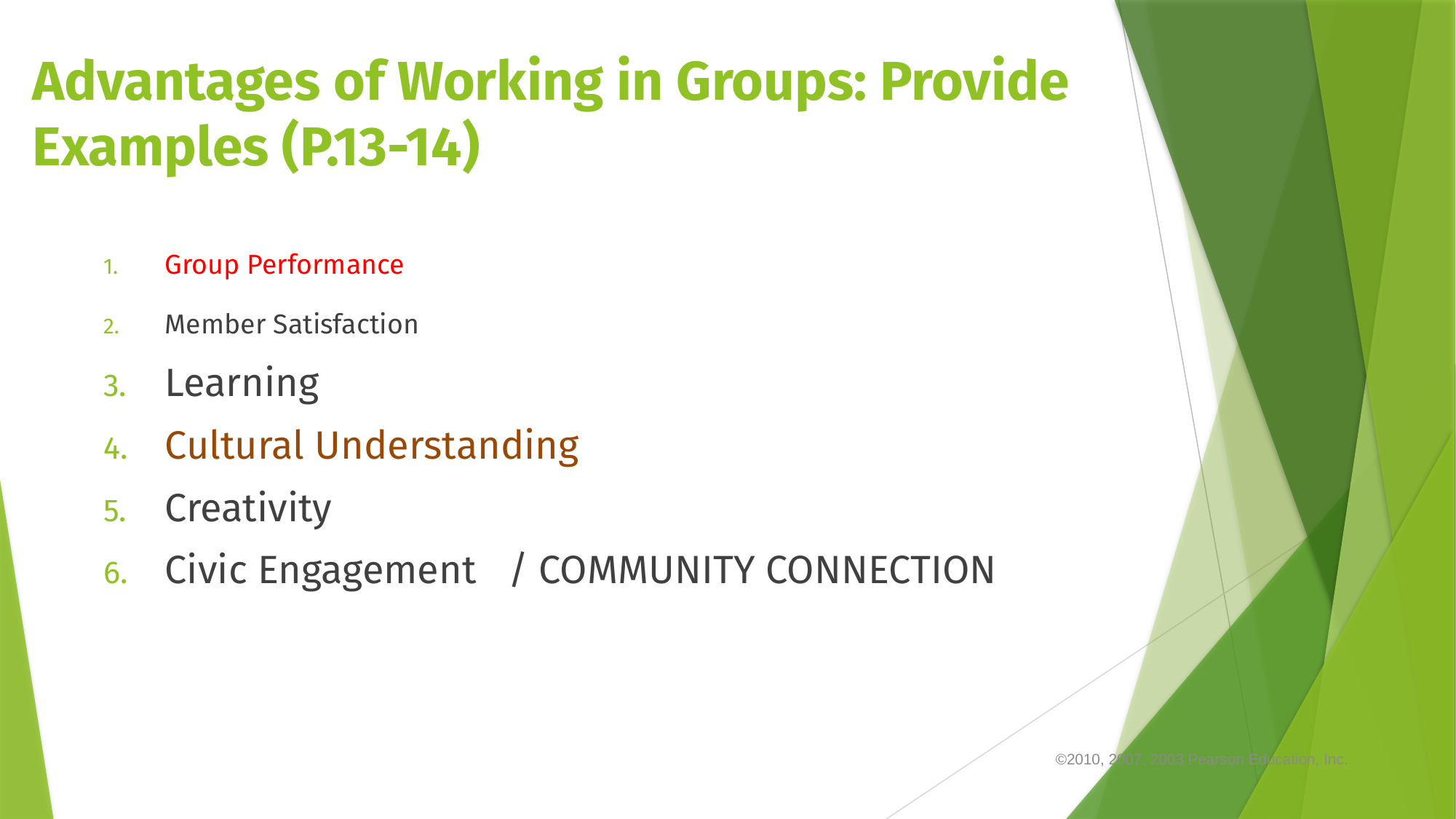

# Advantages of Working in Groups: Provide Examples (P.13-14)
Group Performance
Member Satisfaction
Learning
Cultural Understanding
Creativity
Civic Engagement   / COMMUNITY CONNECTION
©2010, 2007, 2003 Pearson Education, Inc.